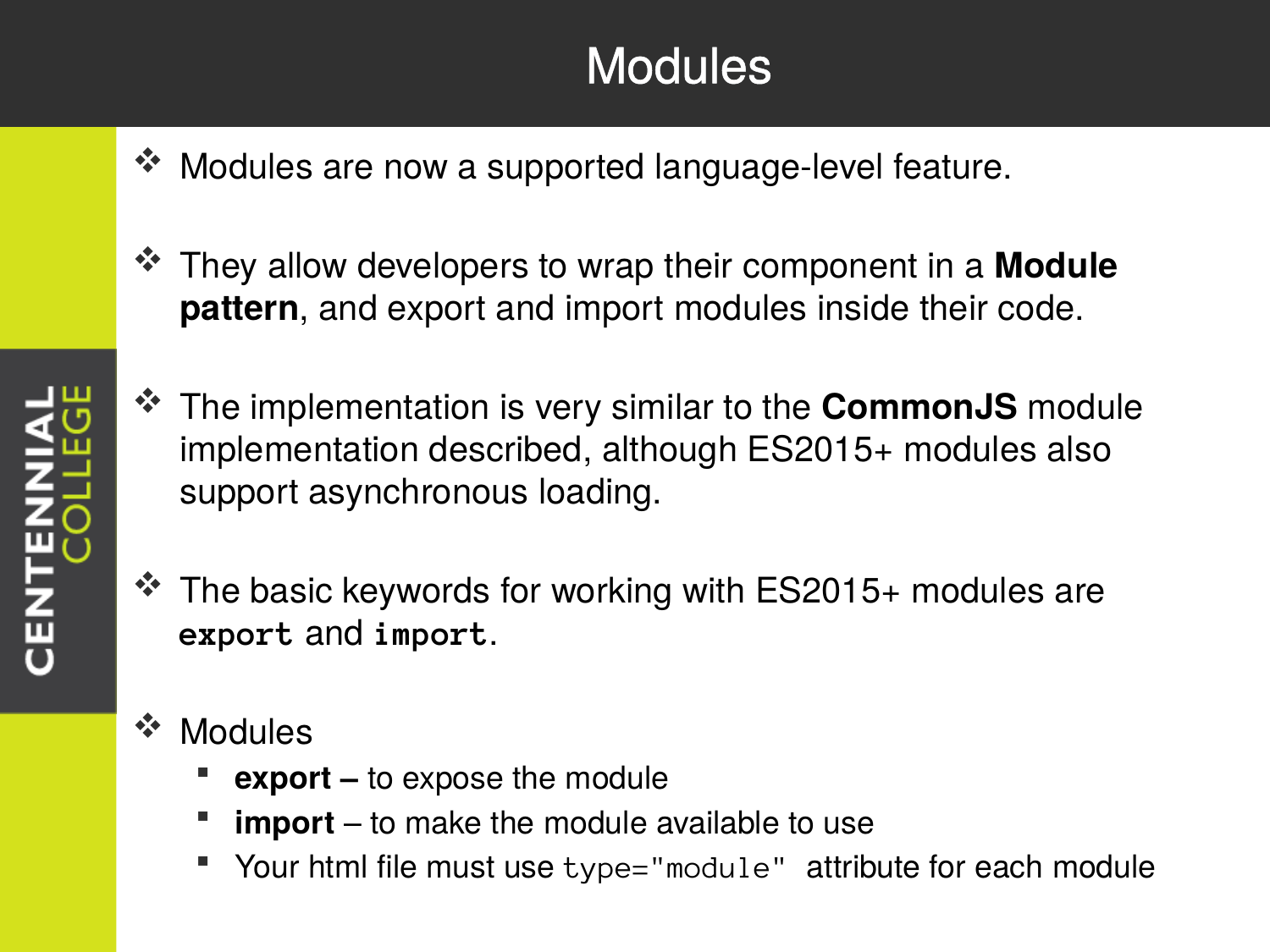

# Modules
Modules are now a supported language-level feature.

They allow developers to wrap their component in a Module pattern, and export and import modules inside their code.

The implementation is very similar to the CommonJS module implementation described, although ES2015+ modules also support asynchronous loading.

The basic keywords for working with ES2015+ modules are export and import.

Modules
export – to expose the module
import – to make the module available to use
Your html file must use type="module" attribute for each module